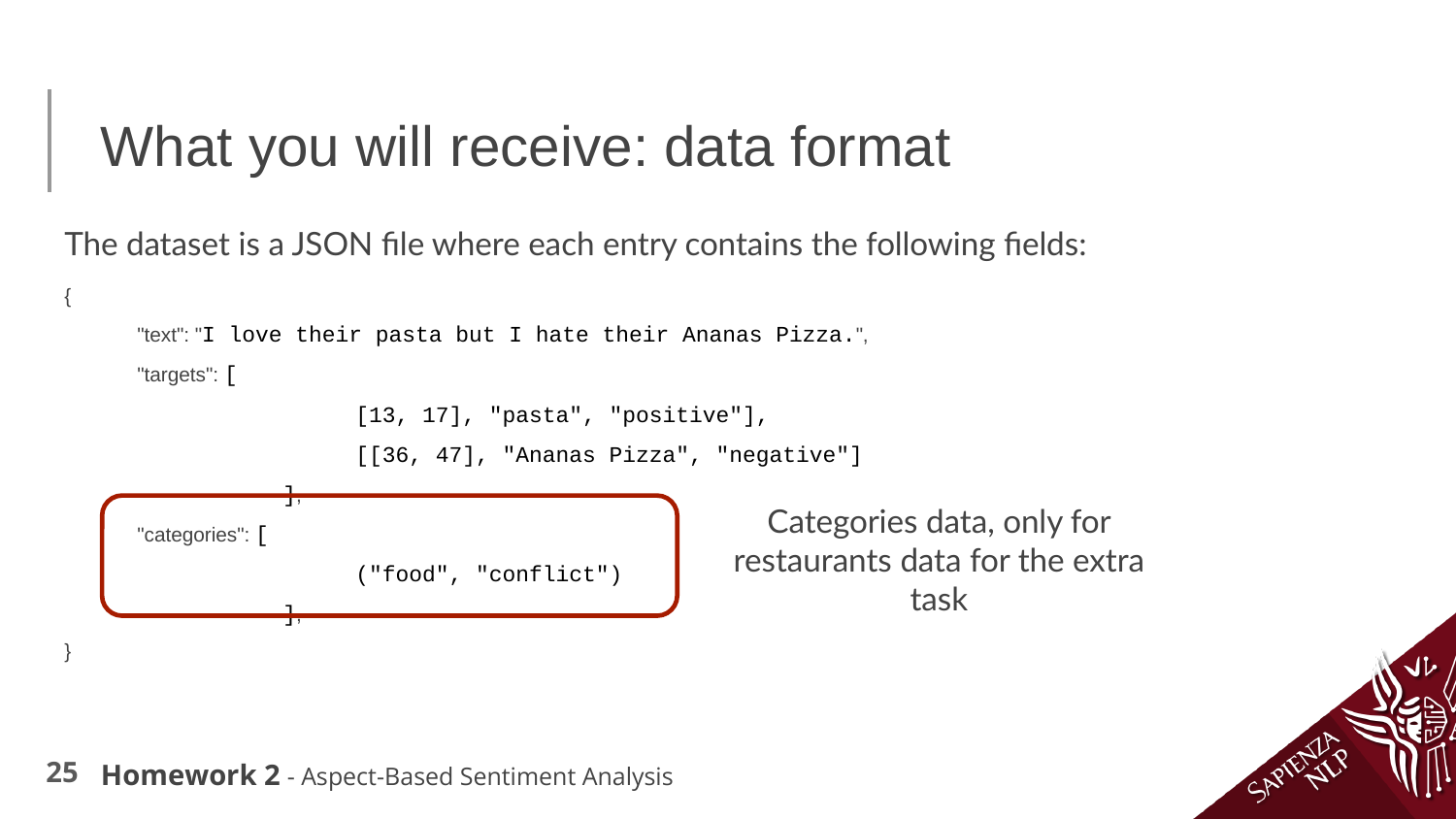

# What you will receive: data format
The dataset is a JSON file where each entry contains the following fields:
{
"text": "I love their pasta but I hate their Ananas Pizza.",
"targets": [
[13, 17], "pasta", "positive"],
[[36, 47], "Ananas Pizza", "negative"]
],
"categories": [
("food", "conflict")
],
}
Categories data, only for restaurants data for the extra task

Homework 2 - Aspect-Based Sentiment Analysis